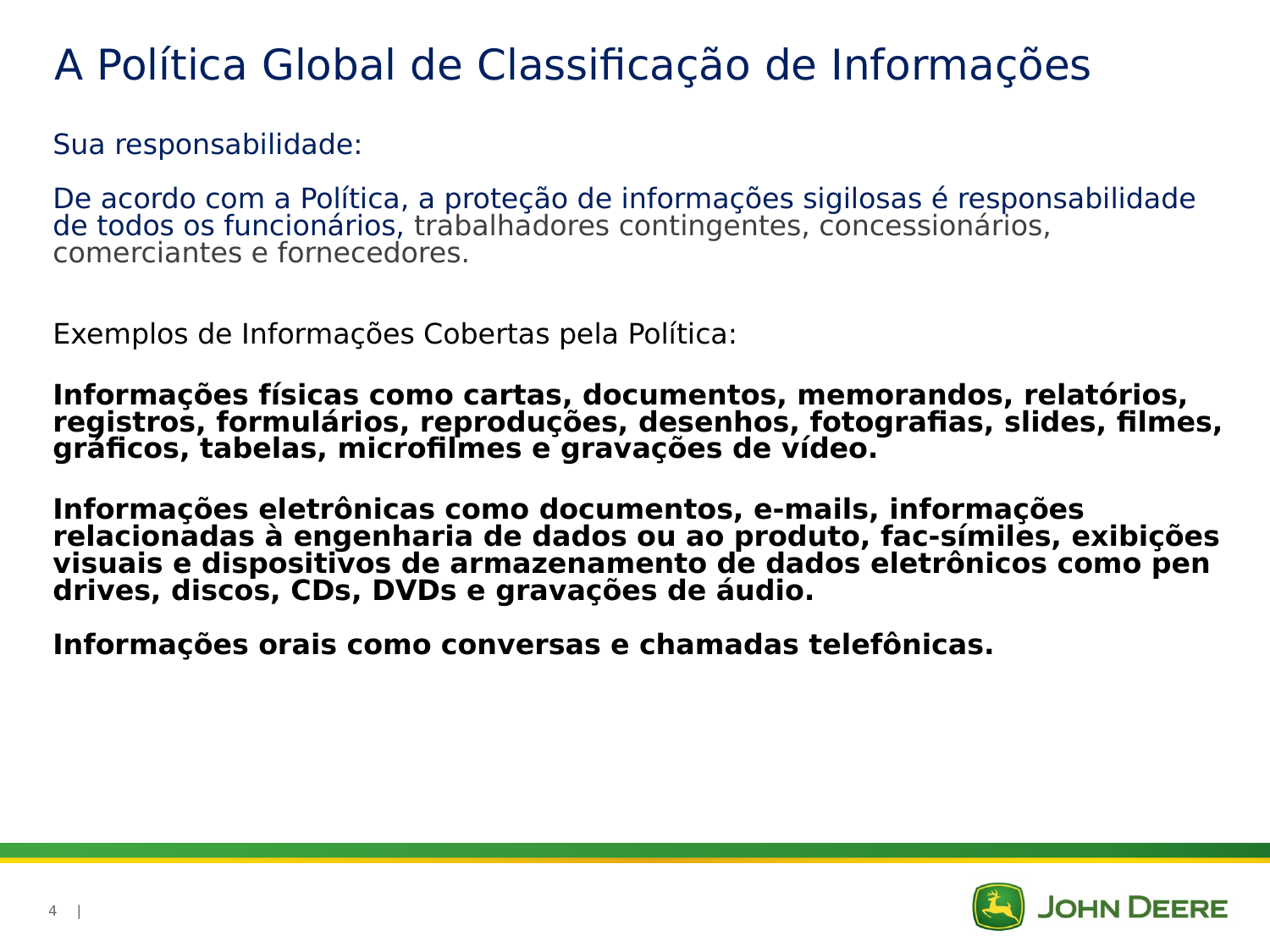

A Política Global de Classificação de Informações
# Sua responsabilidade: De acordo com a Política, a proteção de informações sigilosas é responsabilidade de todos os funcionários, trabalhadores contingentes, concessionários, comerciantes e fornecedores.. Exemplos de Informações Cobertas pela Política: Informações físicas como cartas, documentos, memorandos, relatórios, registros, formulários, reproduções, desenhos, fotografias, slides, filmes, gráficos, tabelas, microfilmes e gravações de vídeo. Informações eletrônicas como documentos, e-mails, informações relacionadas à engenharia de dados ou ao produto, fac-símiles, exibições visuais e dispositivos de armazenamento de dados eletrônicos como pen drives, discos, CDs, DVDs e gravações de áudio. Informações orais como conversas e chamadas telefônicas.
4